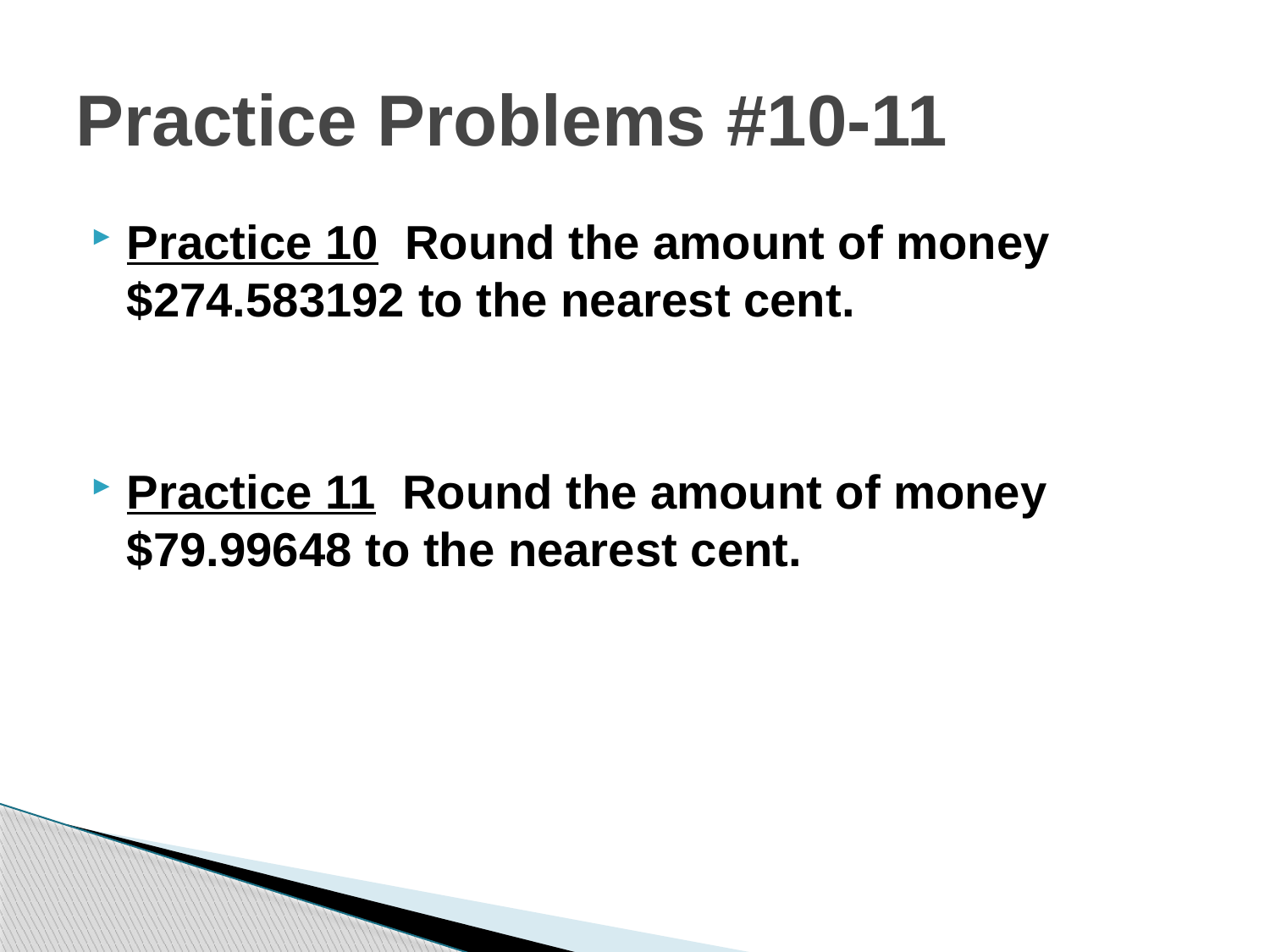

# Practice Problems #10-11
Practice 10  Round the amount of money $274.583192 to the nearest cent.

Practice 11  Round the amount of money $79.99648 to the nearest cent.